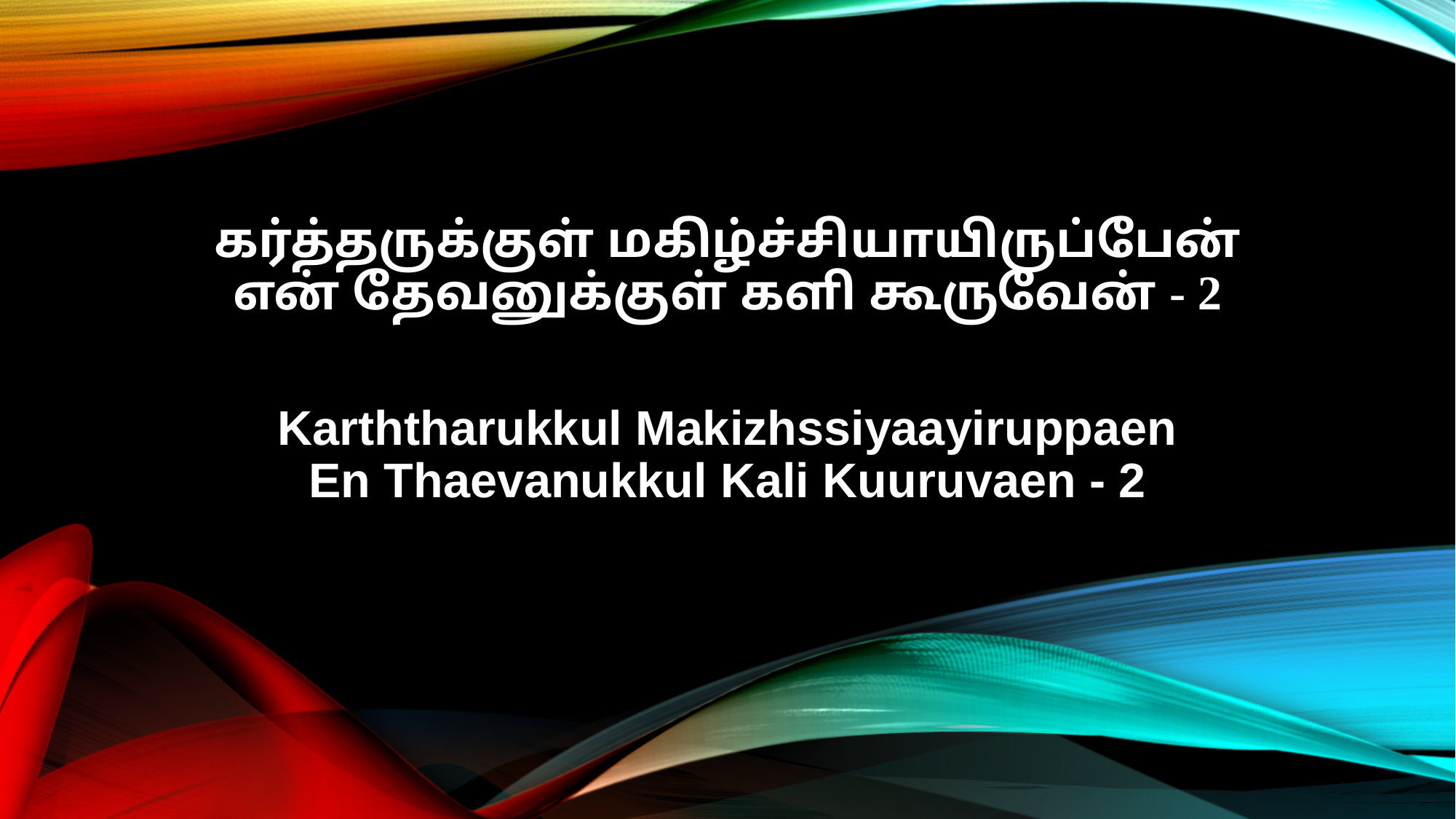

கர்த்தருக்குள் மகிழ்ச்சியாயிருப்பேன்
என் தேவனுக்குள் களி கூருவேன் - 2

Karththarukkul Makizhssiyaayiruppaen
En Thaevanukkul Kali Kuuruvaen - 2